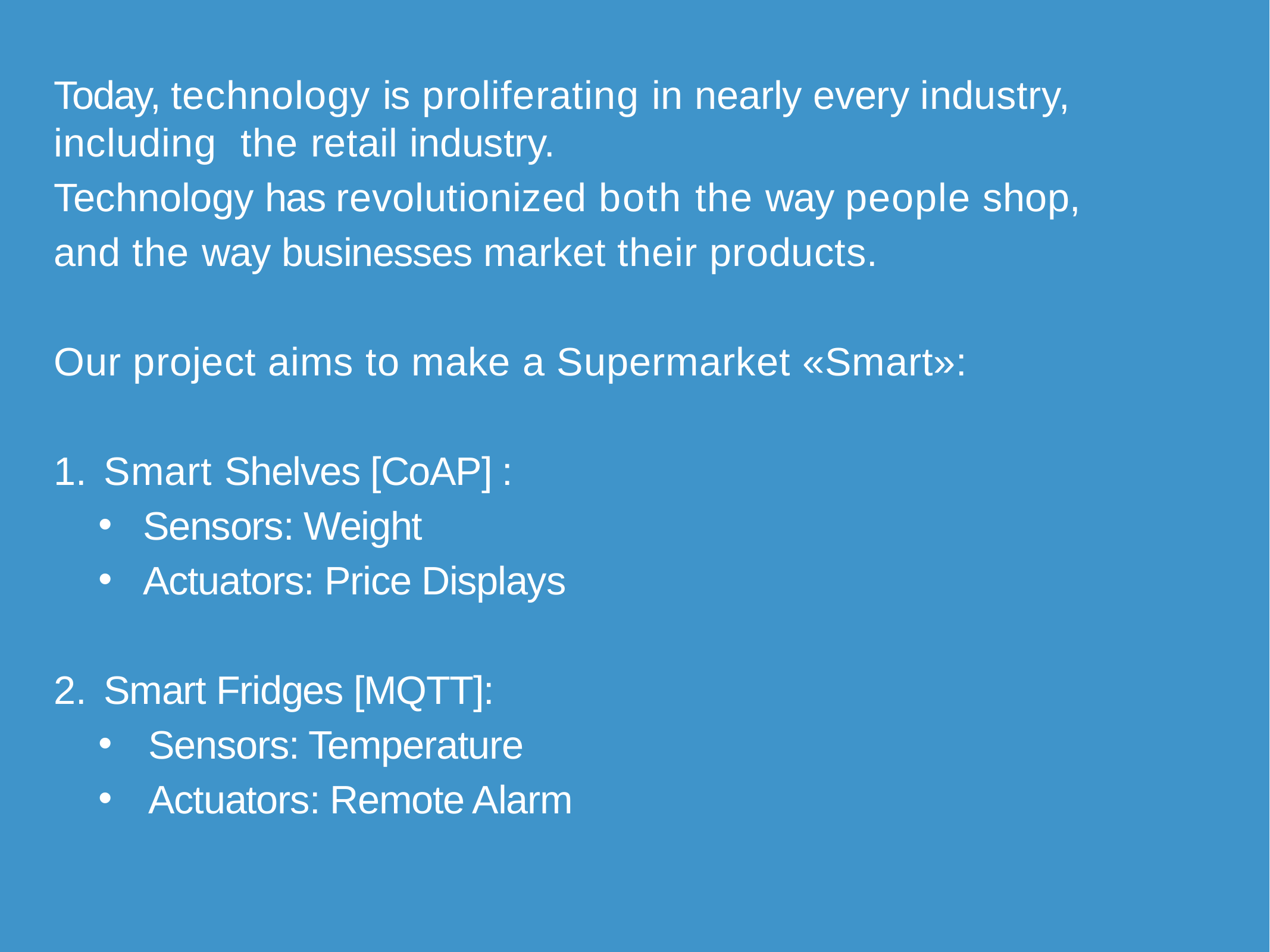

Today, technology is proliferating in nearly every industry, including  the retail industry.
Technology has revolutionized both the way people shop,  and the way businesses market their products.

Our project aims to make a Supermarket «Smart»:

Smart Shelves [CoAP] :
Sensors: Weight
Actuators: Price Displays

Smart Fridges [MQTT]:
Sensors: Temperature
Actuators: Remote Alarm